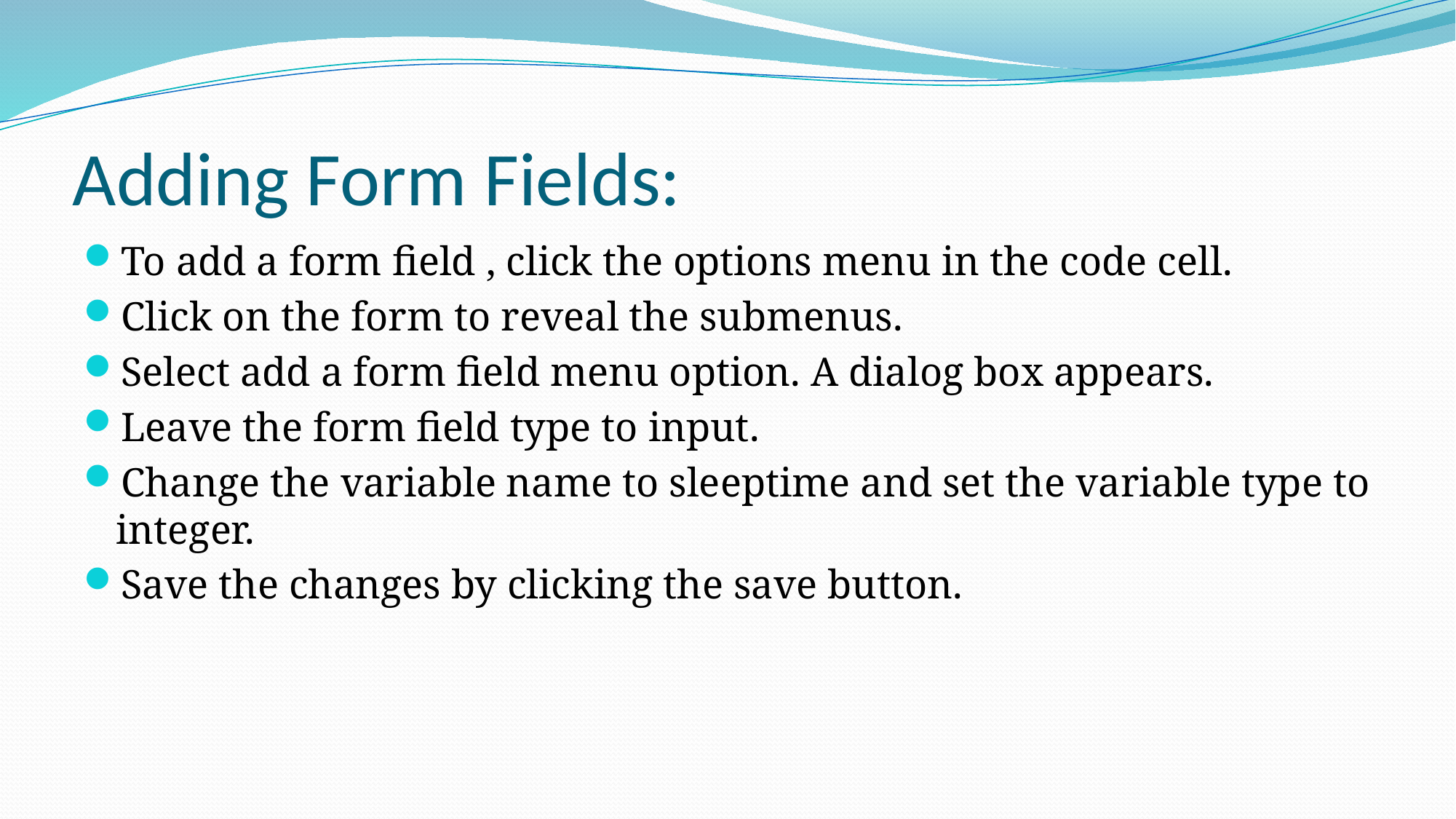

# Adding Form Fields:
To add a form field , click the options menu in the code cell.
Click on the form to reveal the submenus.
Select add a form field menu option. A dialog box appears.
Leave the form field type to input.
Change the variable name to sleeptime and set the variable type to integer.
Save the changes by clicking the save button.